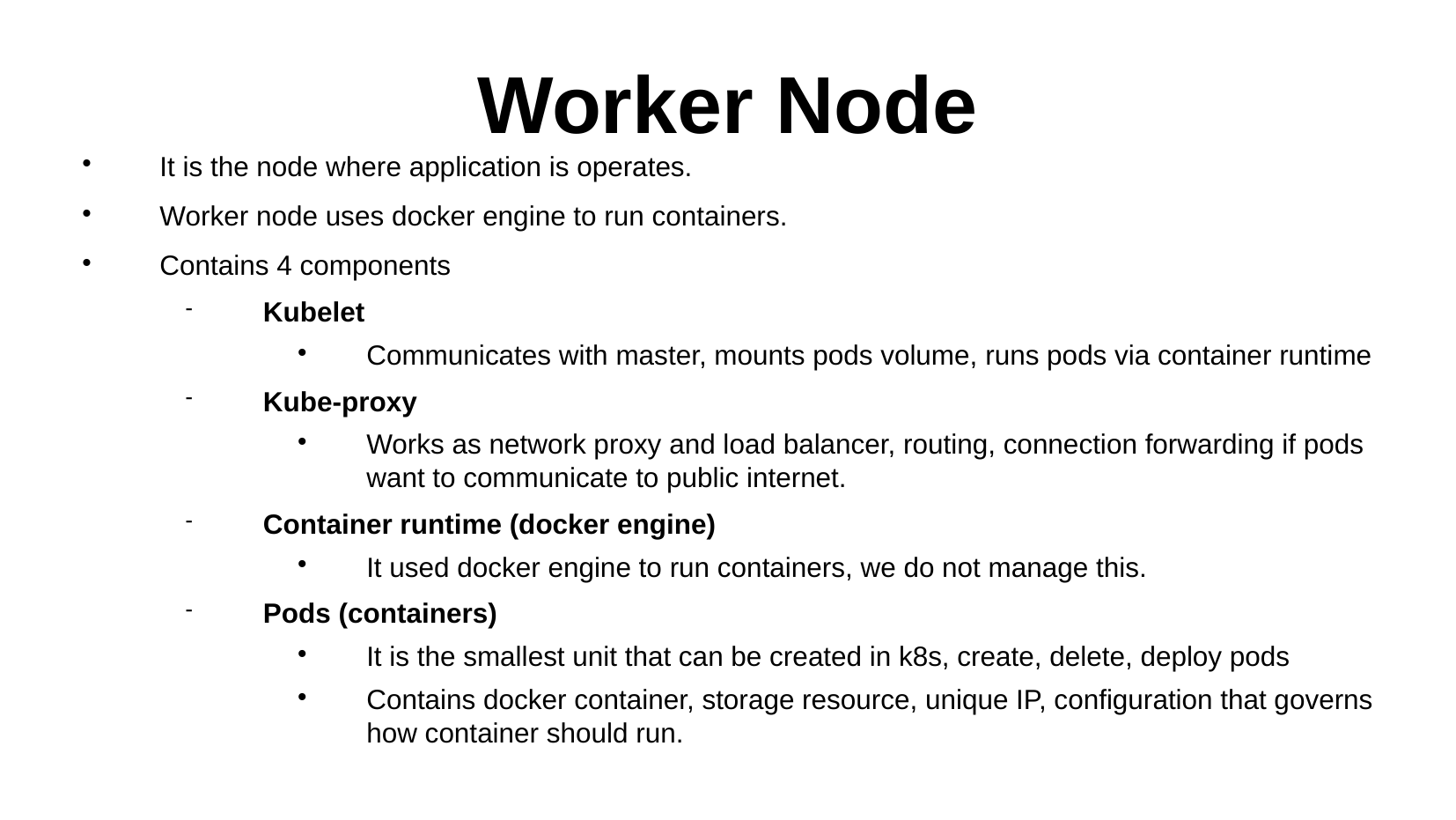

Worker Node
It is the node where application is operates.
Worker node uses docker engine to run containers.
Contains 4 components
Kubelet
Communicates with master, mounts pods volume, runs pods via container runtime
Kube-proxy
Works as network proxy and load balancer, routing, connection forwarding if pods want to communicate to public internet.
Container runtime (docker engine)
It used docker engine to run containers, we do not manage this.
Pods (containers)
It is the smallest unit that can be created in k8s, create, delete, deploy pods
Contains docker container, storage resource, unique IP, configuration that governs how container should run.